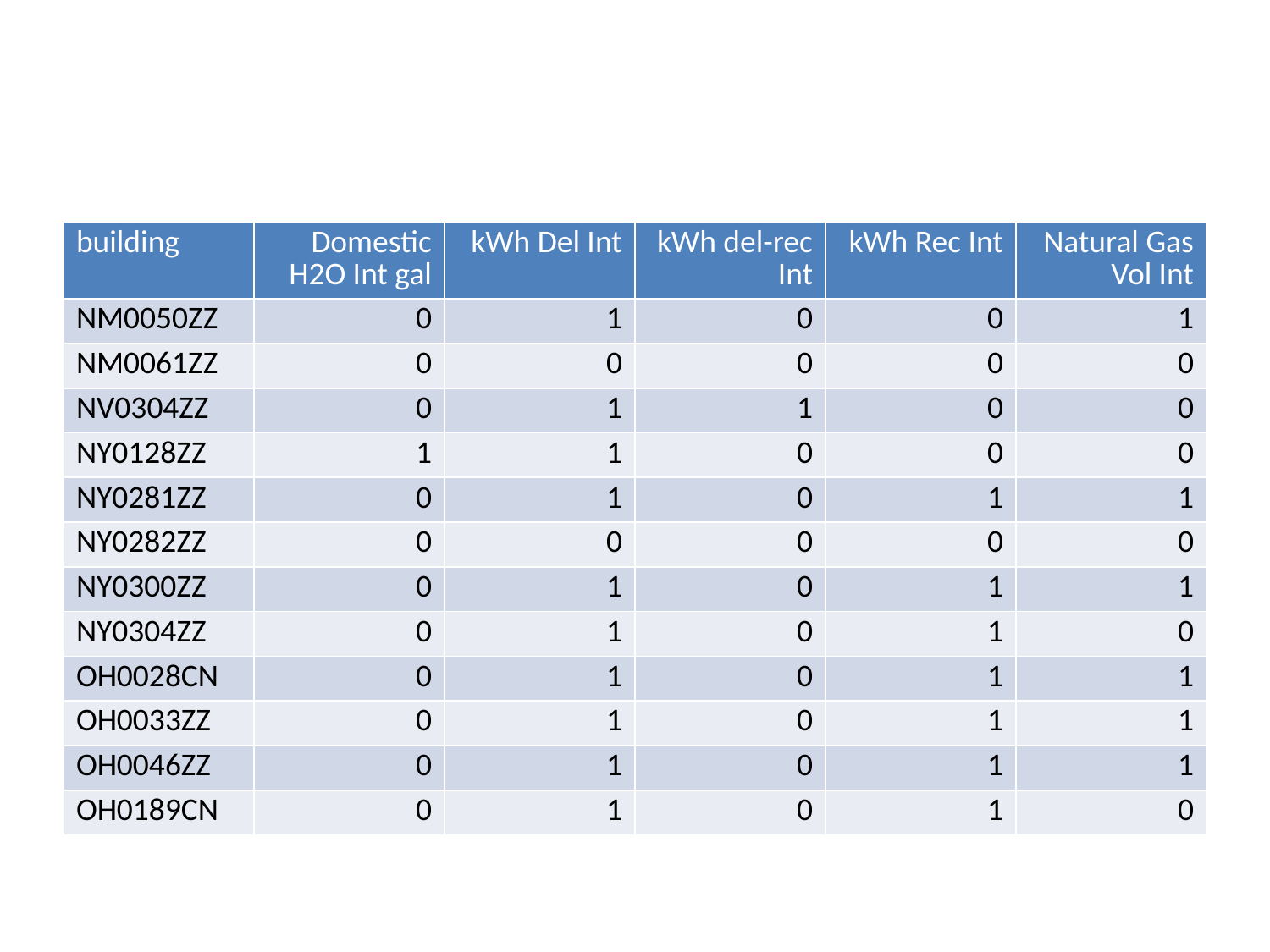

| building | Domestic H2O Int gal | kWh Del Int | kWh del-rec Int | kWh Rec Int | Natural Gas Vol Int |
| --- | --- | --- | --- | --- | --- |
| NM0050ZZ | 0 | 1 | 0 | 0 | 1 |
| NM0061ZZ | 0 | 0 | 0 | 0 | 0 |
| NV0304ZZ | 0 | 1 | 1 | 0 | 0 |
| NY0128ZZ | 1 | 1 | 0 | 0 | 0 |
| NY0281ZZ | 0 | 1 | 0 | 1 | 1 |
| NY0282ZZ | 0 | 0 | 0 | 0 | 0 |
| NY0300ZZ | 0 | 1 | 0 | 1 | 1 |
| NY0304ZZ | 0 | 1 | 0 | 1 | 0 |
| OH0028CN | 0 | 1 | 0 | 1 | 1 |
| OH0033ZZ | 0 | 1 | 0 | 1 | 1 |
| OH0046ZZ | 0 | 1 | 0 | 1 | 1 |
| OH0189CN | 0 | 1 | 0 | 1 | 0 |